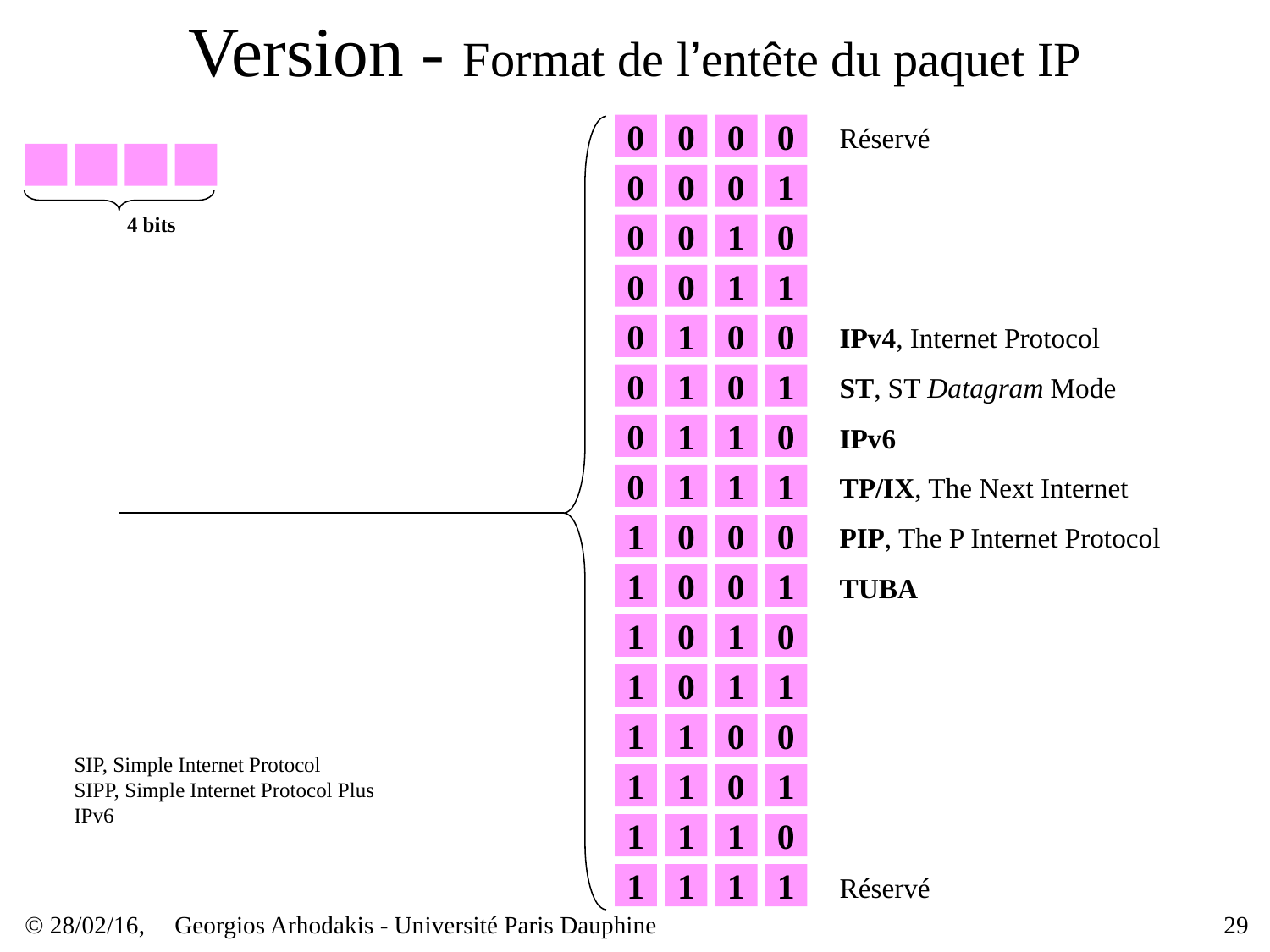

# Version - Format de l’entête du paquet IP

0
0
0
0

Réservé

0
0
0
1
4 bits
0
0
1
0
0
0
1
1
0
1
0
0
IPv4, Internet Protocol
0
1
0
1
ST, ST Datagram Mode
0
1
1
0
IPv6
0
1
1
1
TP/IX, The Next Internet
1
0
0
0
PIP, The P Internet Protocol
1
0
0
1
TUBA
1
0
1
0
1
0
1
1
1
1
0
0
SIP, Simple Internet Protocol
SIPP, Simple Internet Protocol Plus
IPv6
1
1
0
1
1
1
1
0
1
1
1
1
Réservé
© 28/02/16,
Georgios Arhodakis - Université Paris Dauphine
29